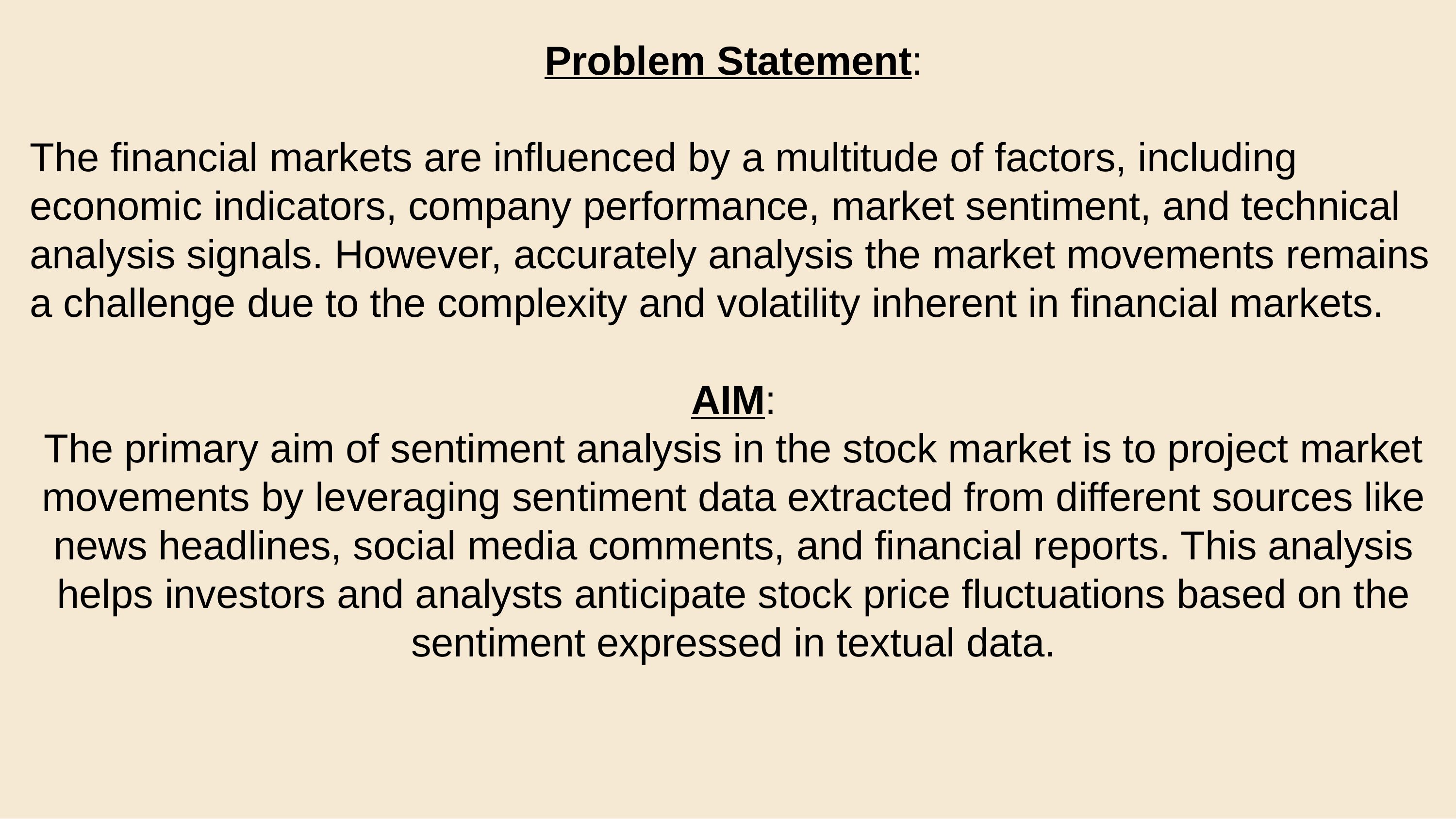

Problem Statement:

The financial markets are influenced by a multitude of factors, including economic indicators, company performance, market sentiment, and technical analysis signals. However, accurately analysis the market movements remains a challenge due to the complexity and volatility inherent in financial markets.

AIM:
The primary aim of sentiment analysis in the stock market is to project market movements by leveraging sentiment data extracted from different sources like news headlines, social media comments, and financial reports. This analysis helps investors and analysts anticipate stock price fluctuations based on the sentiment expressed in textual data.